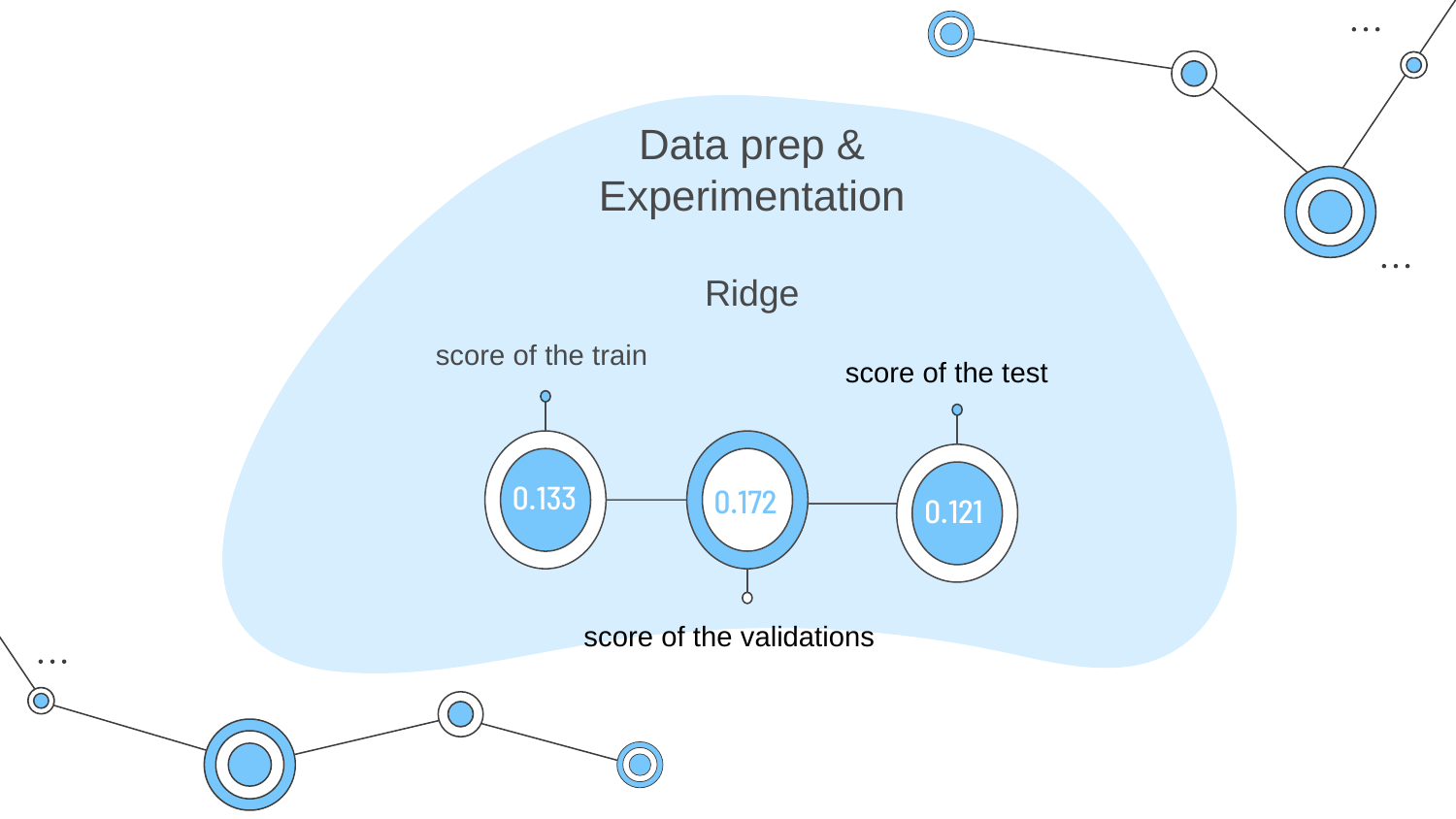

# Data prep & Experimentation

Ridge

 score of the train
score of the test

0.133
0.172
0.121
score of the validations